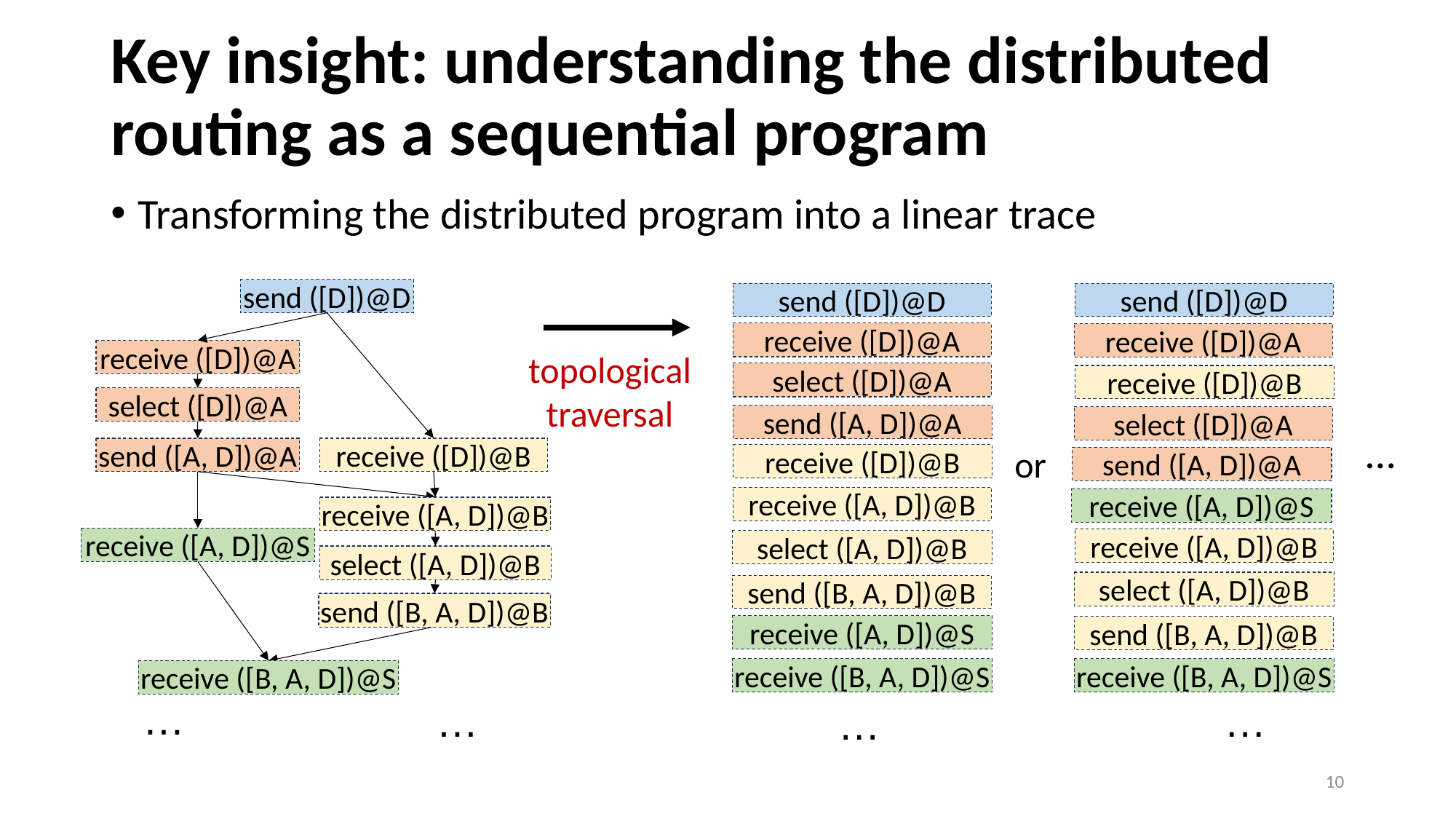

# Key insight: understanding the distributed routing as a sequential program
Transforming the distributed program into a linear trace
send ([D])@D
receive ([D])@A
select ([D])@A
receive ([D])@B
send ([A, D])@A
receive ([D])@B
receive ([A, D])@B
receive ([A, D])@B
receive ([A, D])@S
receive ([A, D])@S
select ([A, D])@B
select ([A, D])@B
select ([A, D])@B
send ([B, A, D])@B
send ([B, A, D])@B
send ([B, A, D])@B
receive ([B, A, D])@S
receive ([B, A, D])@S
…
…
send ([D])@D
receive ([D])@A
receive ([D])@A
select ([D])@A
select ([D])@A
send ([A, D])@A
receive ([D])@B
receive ([A, D])@B
select ([A, D])@B
send ([B, A, D])@B
receive ([A, D])@S
receive ([B, A, D])@S
…
send ([D])@D
receive ([D])@A
receive ([D])@B
receive ([D])@B
select ([D])@A
send ([A, D])@A
receive ([A, D])@S
receive ([A, D])@B
receive ([A, D])@B
select ([A, D])@B
select ([A, D])@B
send ([B, A, D])@B
receive ([B, A, D])@S
topological traversal
…
or
…
10